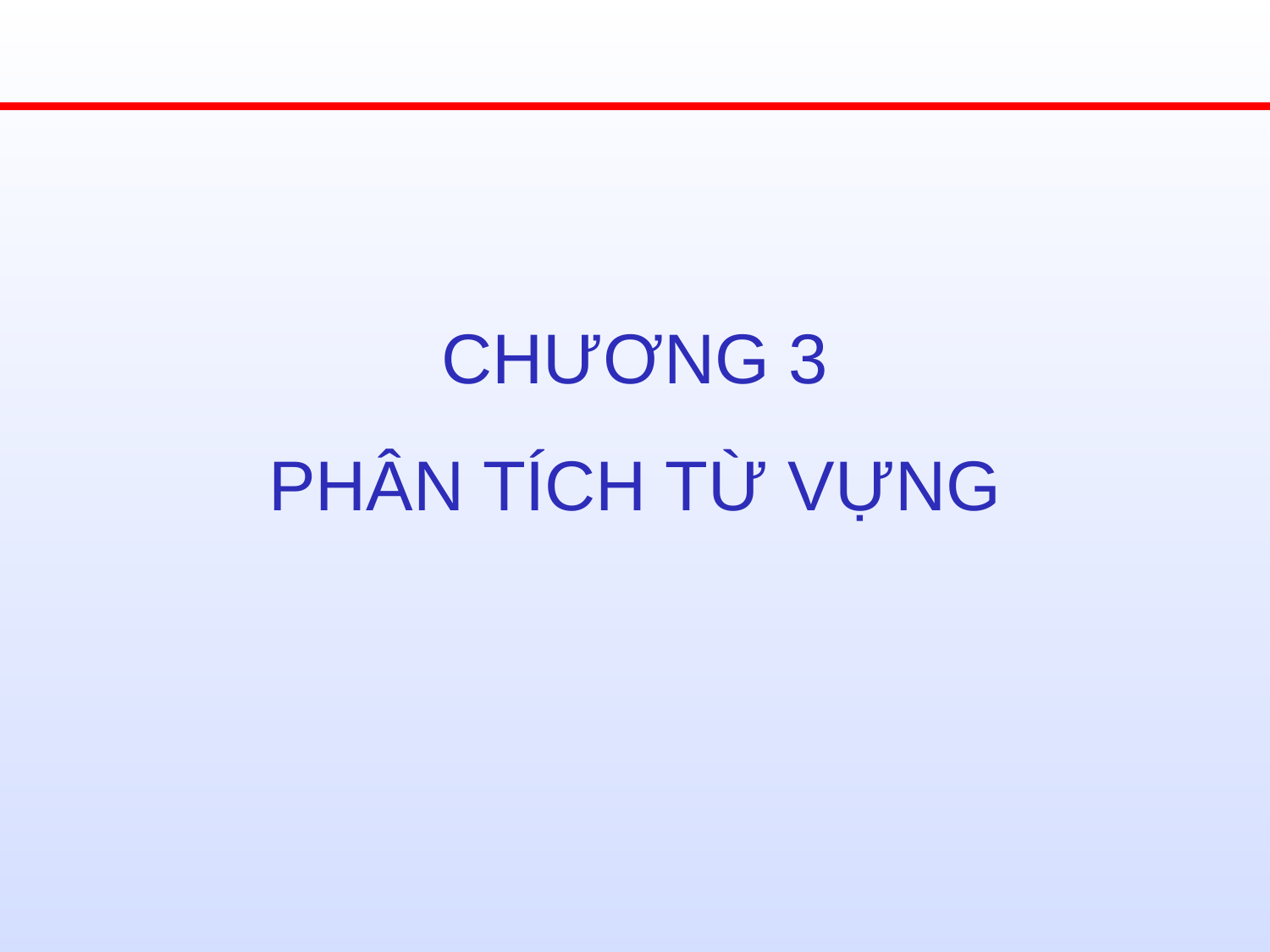

# CHƯƠNG 3 PHÂN TÍCH TỪ VỰNG